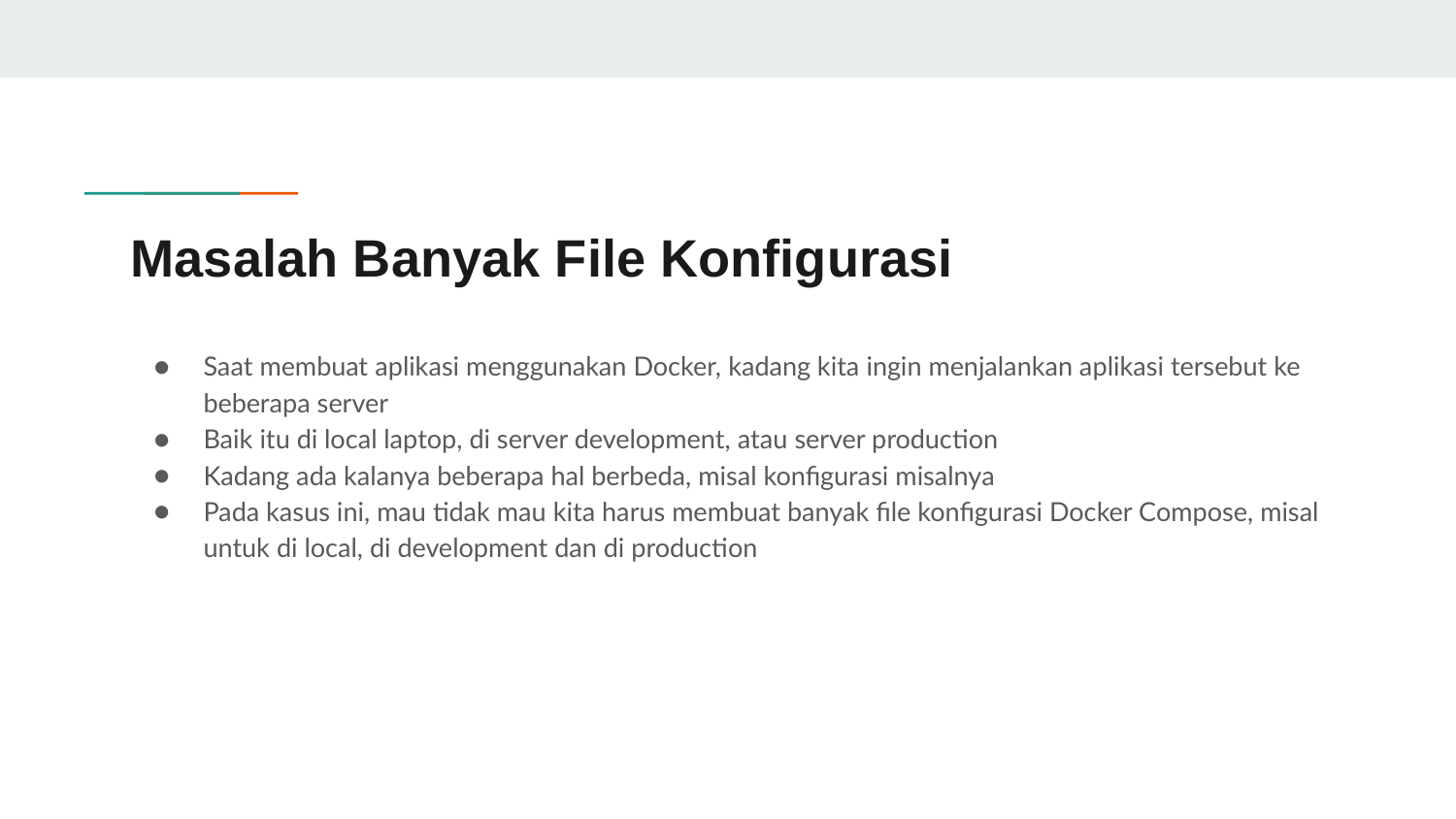

# Masalah Banyak File Konfigurasi
Saat membuat aplikasi menggunakan Docker, kadang kita ingin menjalankan aplikasi tersebut ke beberapa server
Baik itu di local laptop, di server development, atau server production
Kadang ada kalanya beberapa hal berbeda, misal konfigurasi misalnya
Pada kasus ini, mau tidak mau kita harus membuat banyak file konfigurasi Docker Compose, misal untuk di local, di development dan di production